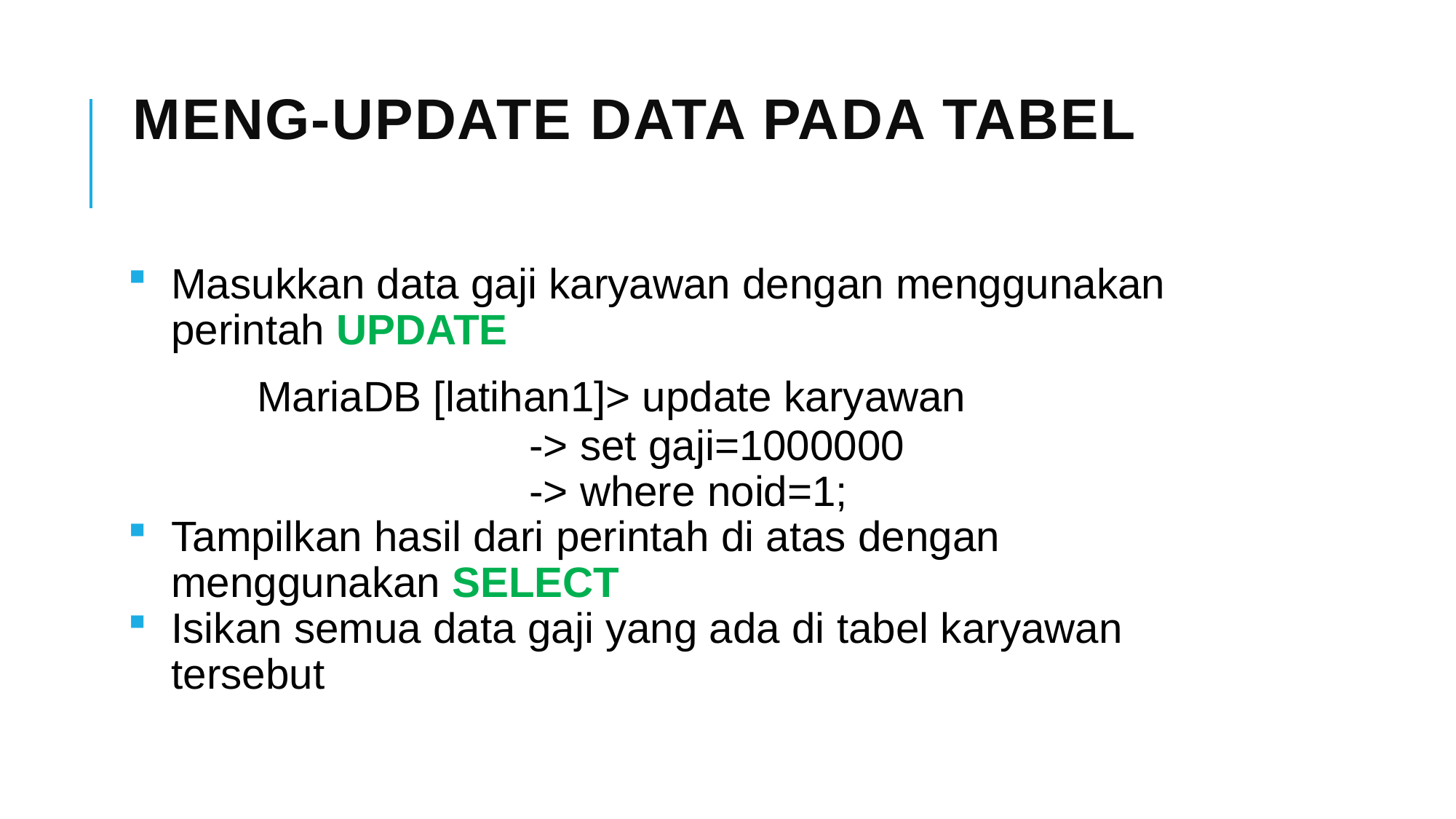

# Meng-Update Data Pada Tabel
Masukkan data gaji karyawan dengan menggunakan perintah UPDATE
MariaDB [latihan1]> update karyawan
    -> set gaji=1000000
    -> where noid=1;
Tampilkan hasil dari perintah di atas dengan menggunakan SELECT
Isikan semua data gaji yang ada di tabel karyawan tersebut